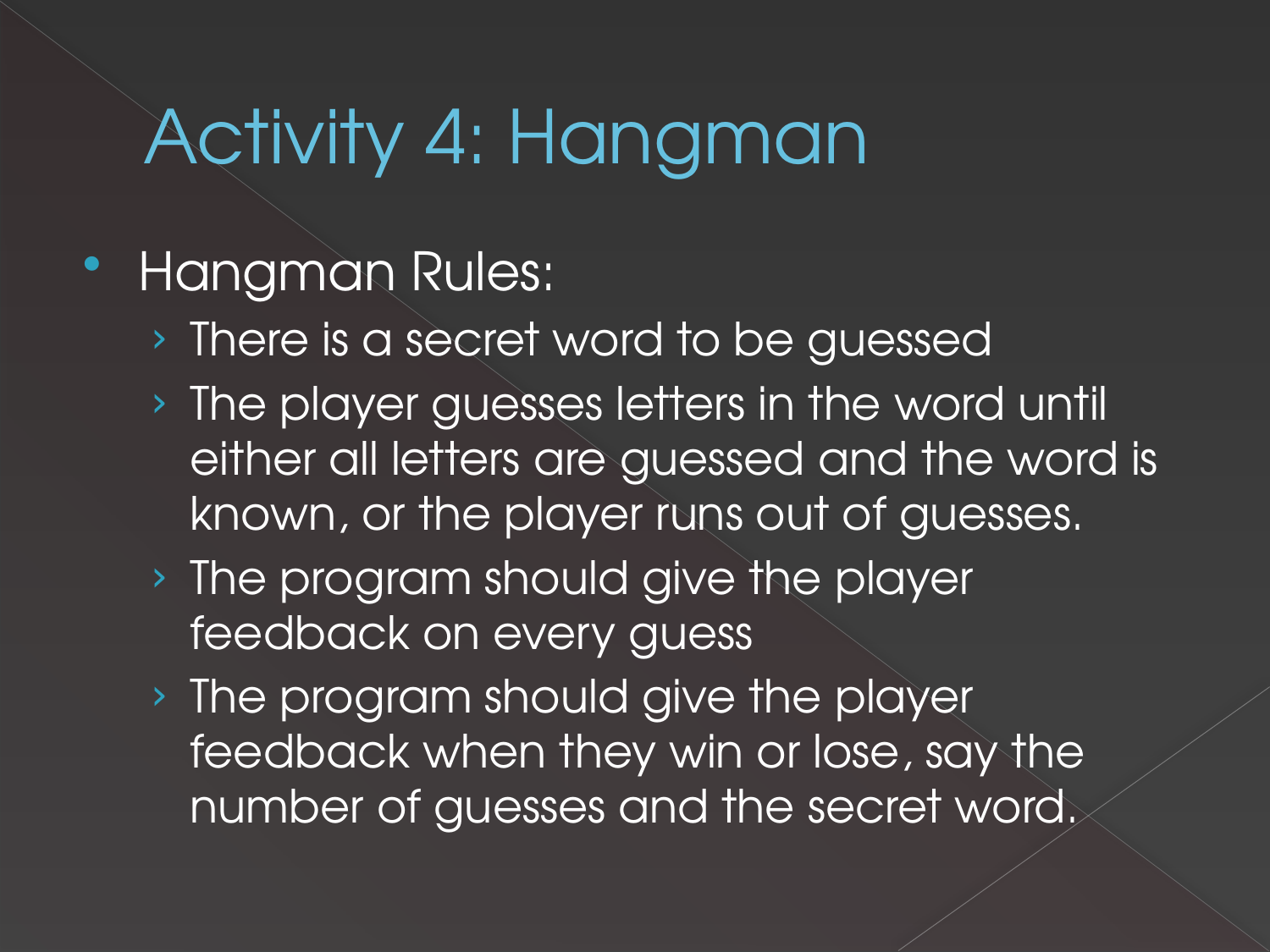

# Activity 4: Hangman
Hangman Rules:
There is a secret word to be guessed
The player guesses letters in the word until either all letters are guessed and the word is known, or the player runs out of guesses.
The program should give the player feedback on every guess
The program should give the player feedback when they win or lose, say the number of guesses and the secret word.